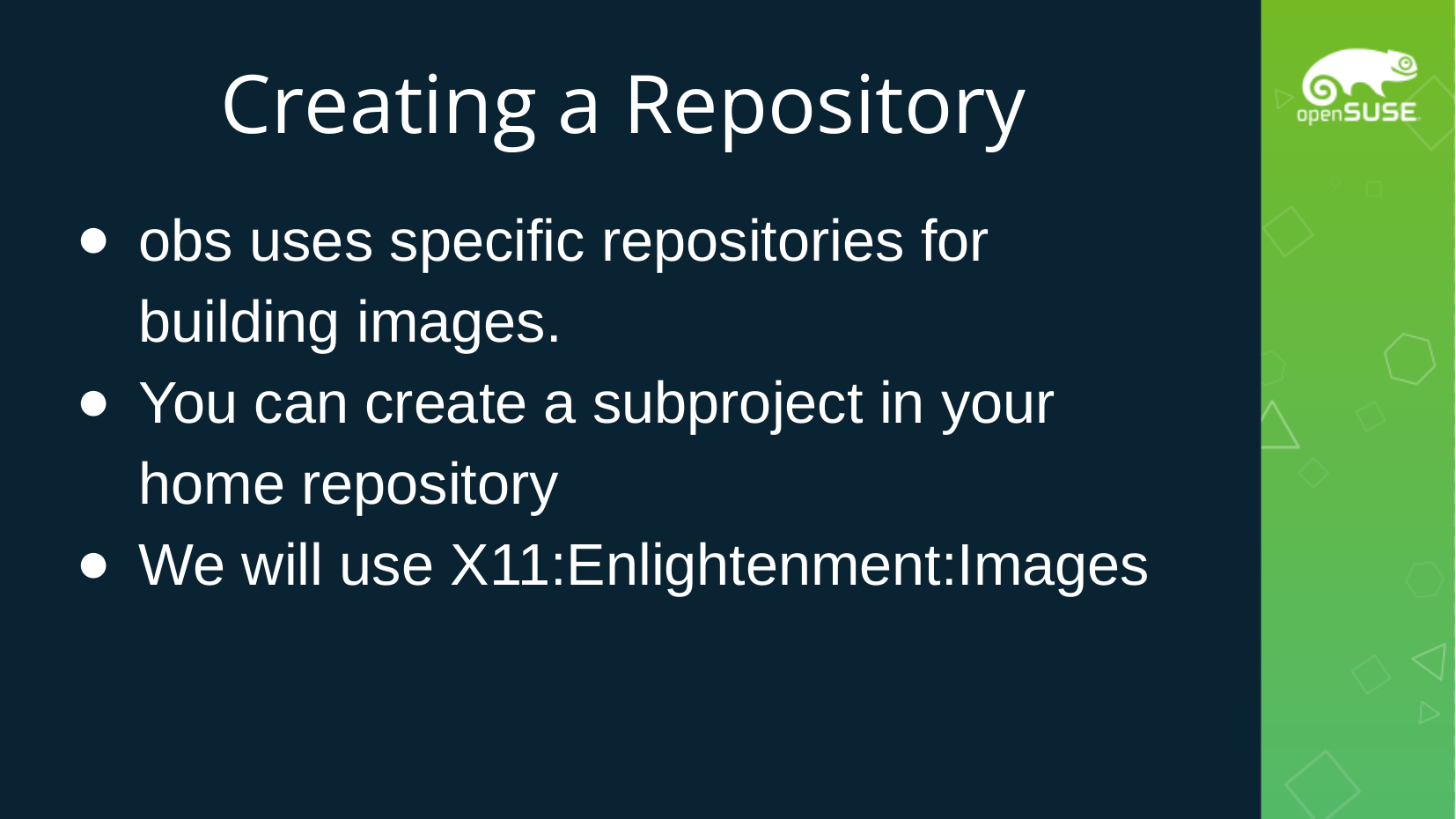

# Creating a Repository
obs uses specific repositories for building images.
You can create a subproject in your home repository
We will use X11:Enlightenment:Images